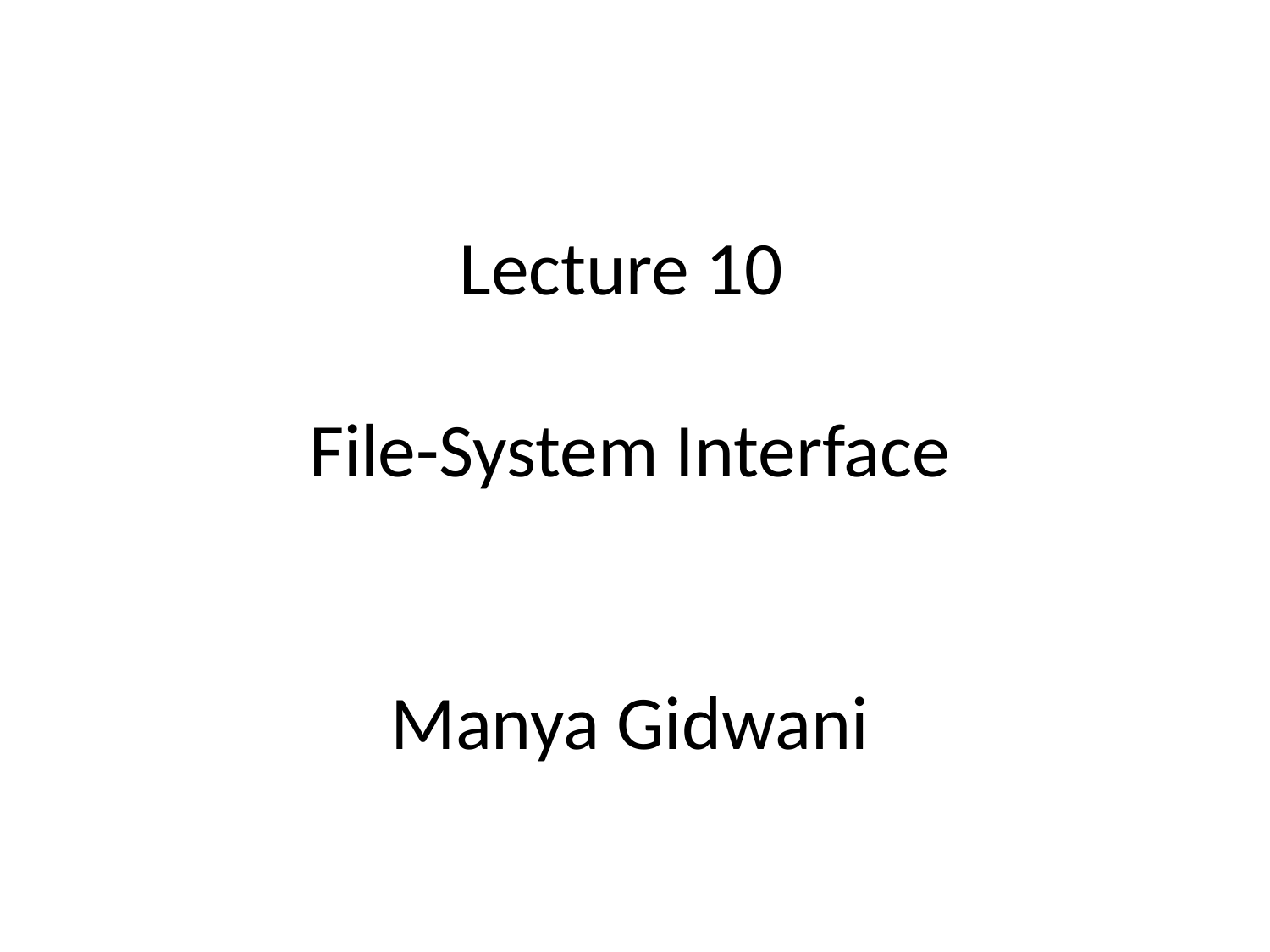

# Lecture 10 File-System Interface Manya Gidwani